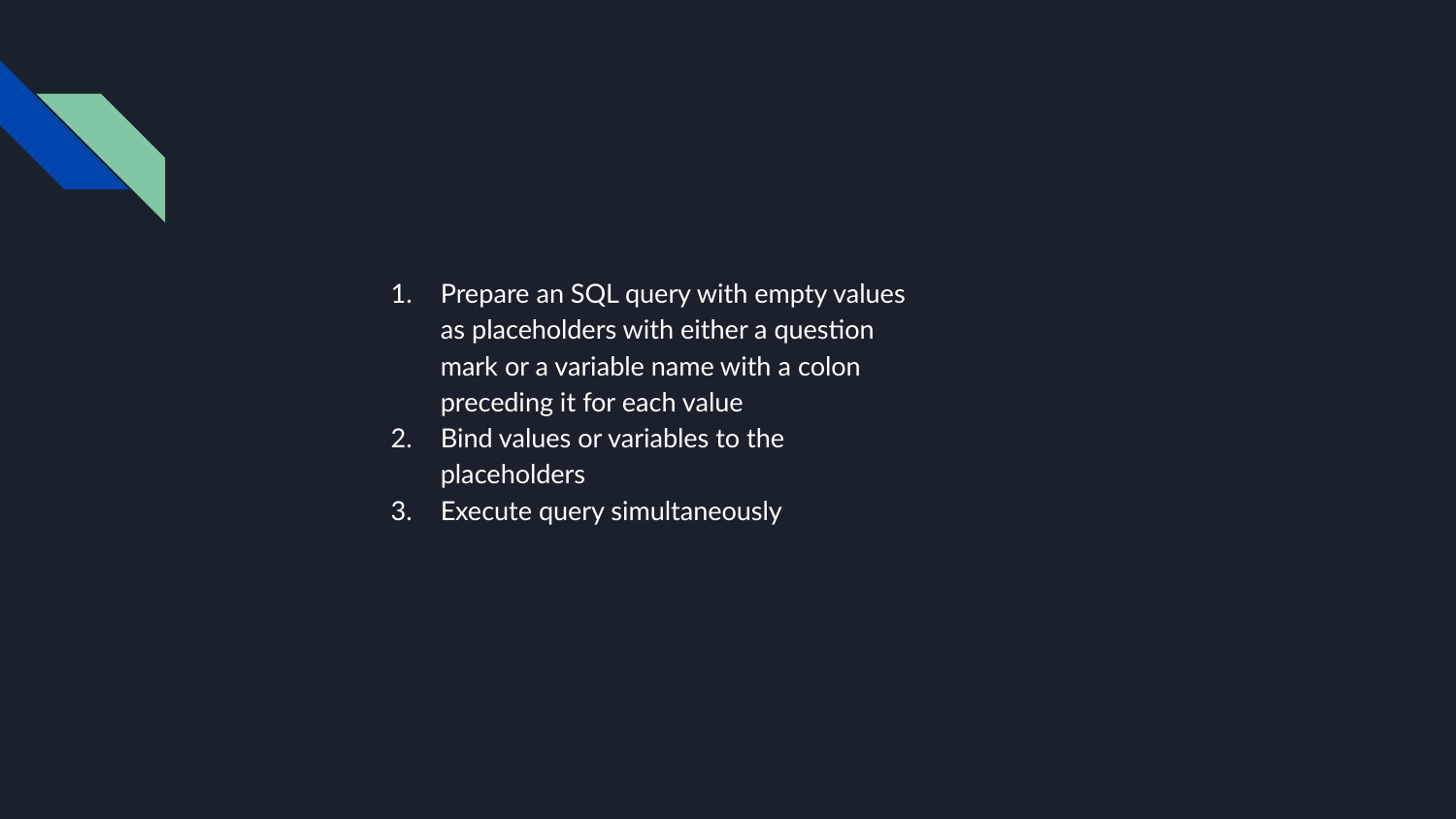

Prepare an SQL query with empty values as placeholders with either a question mark or a variable name with a colon preceding it for each value
Bind values or variables to the placeholders
Execute query simultaneously